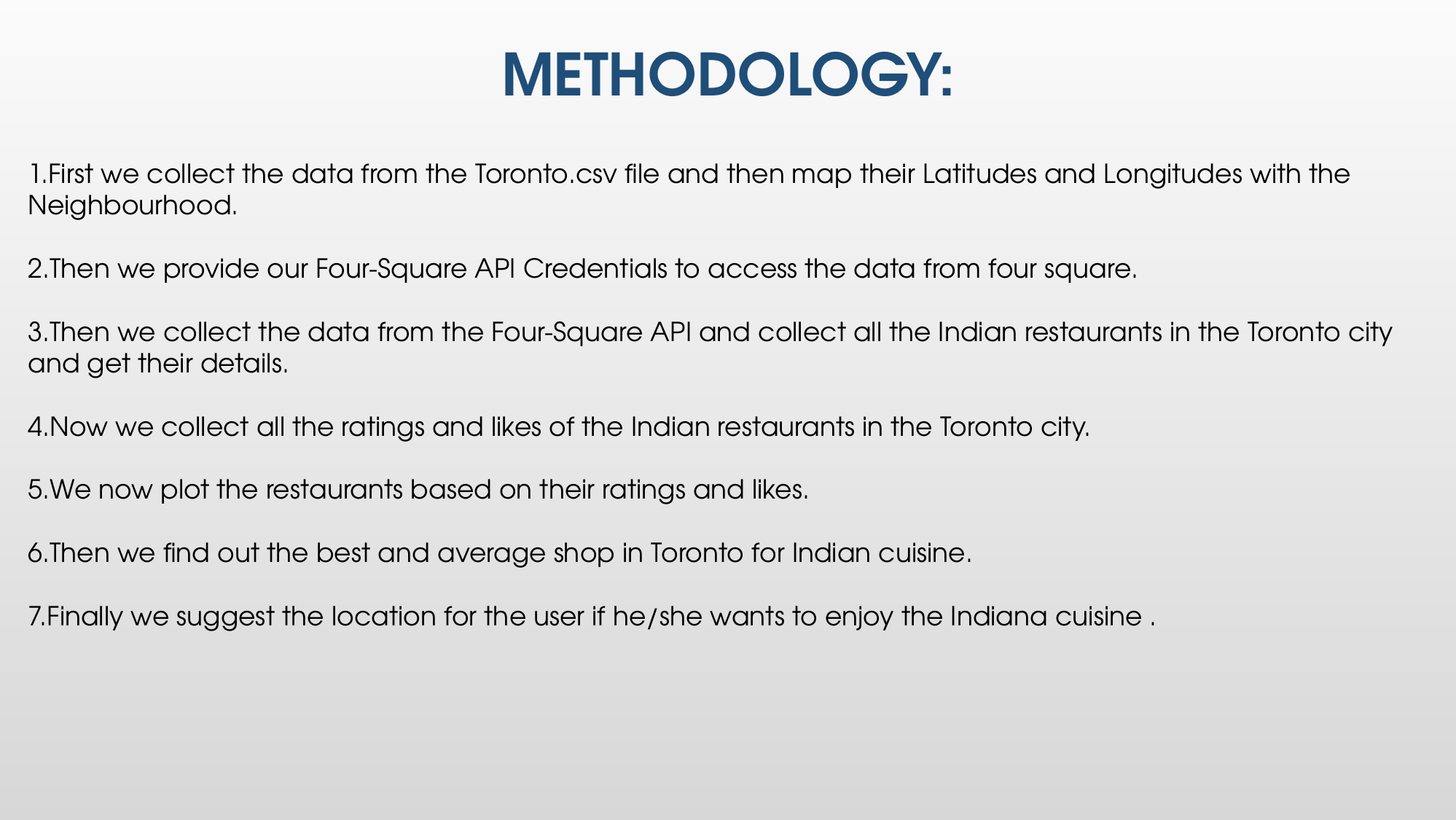

# Methodology:
1.First we collect the data from the Toronto.csv file and then map their Latitudes and Longitudes with the Neighbourhood.

2.Then we provide our Four-Square API Credentials to access the data from four square.

3.Then we collect the data from the Four-Square API and collect all the Indian restaurants in the Toronto city and get their details.

4.Now we collect all the ratings and likes of the Indian restaurants in the Toronto city.

5.We now plot the restaurants based on their ratings and likes.

6.Then we find out the best and average shop in Toronto for Indian cuisine.

7.Finally we suggest the location for the user if he/she wants to enjoy the Indiana cuisine .